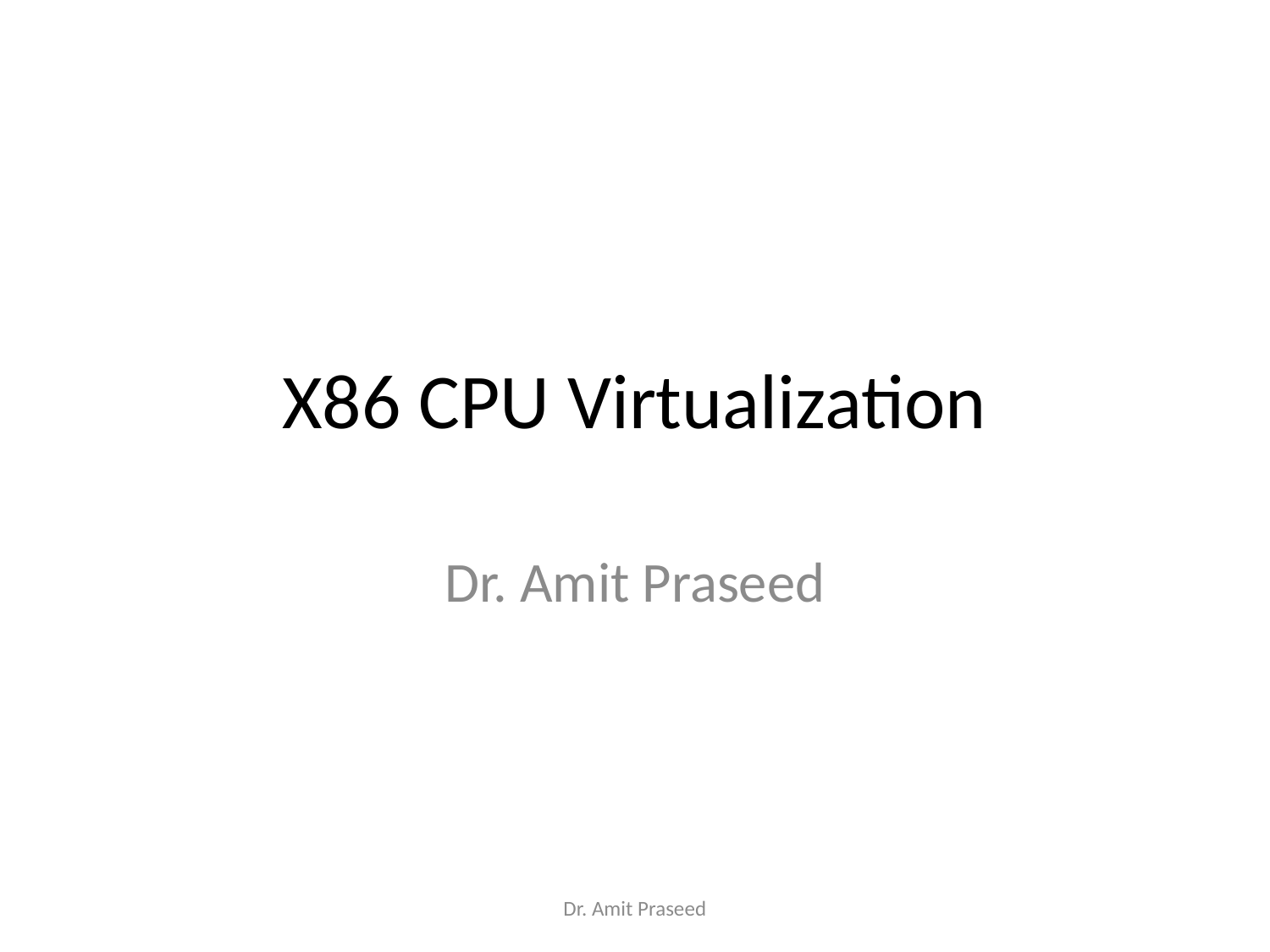

# X86 CPU Virtualization
Dr. Amit Praseed
Dr. Amit Praseed